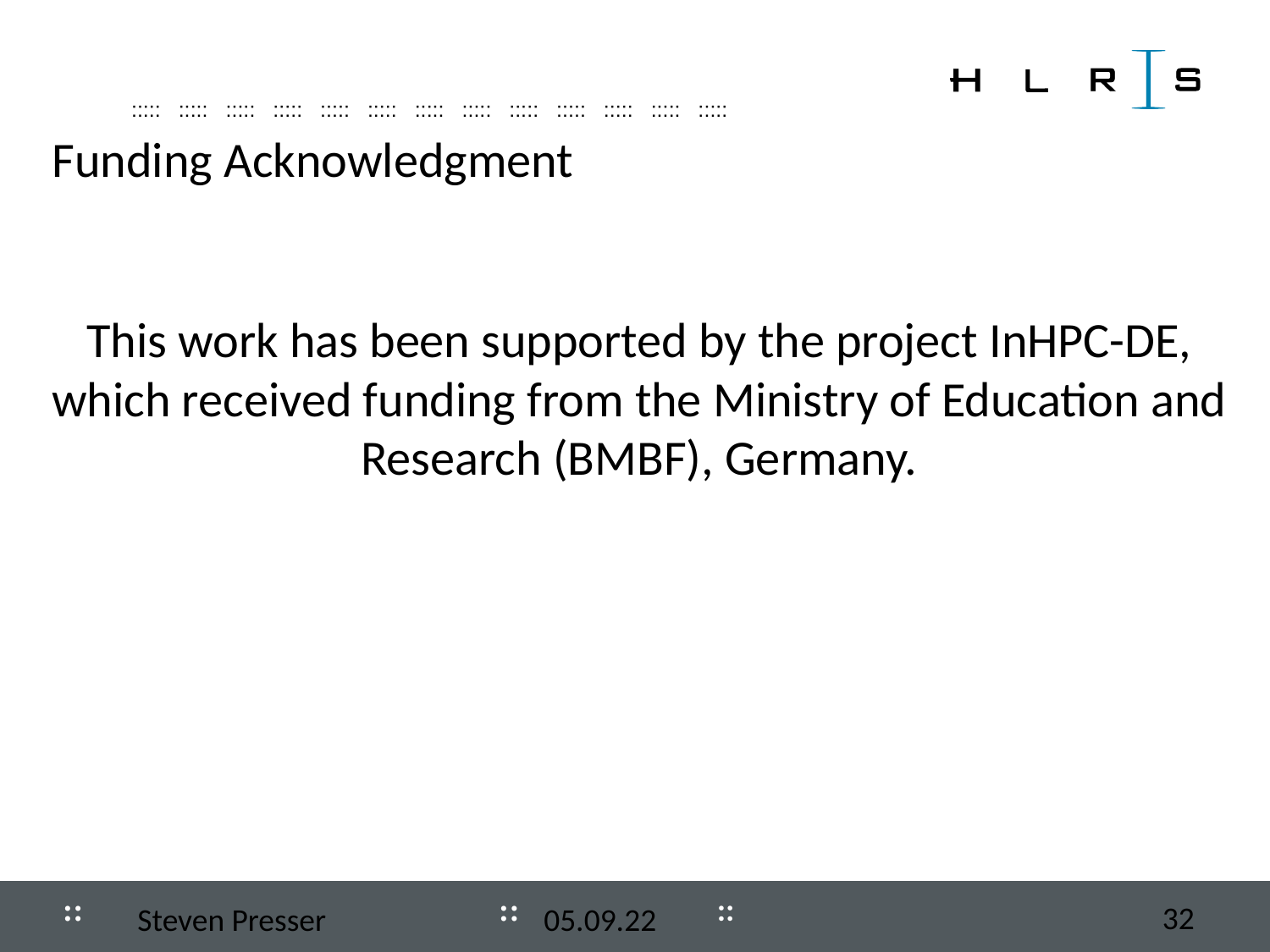

Funding Acknowledgment
This work has been supported by the project InHPC-DE, which received funding from the Ministry of Education and Research (BMBF), Germany.